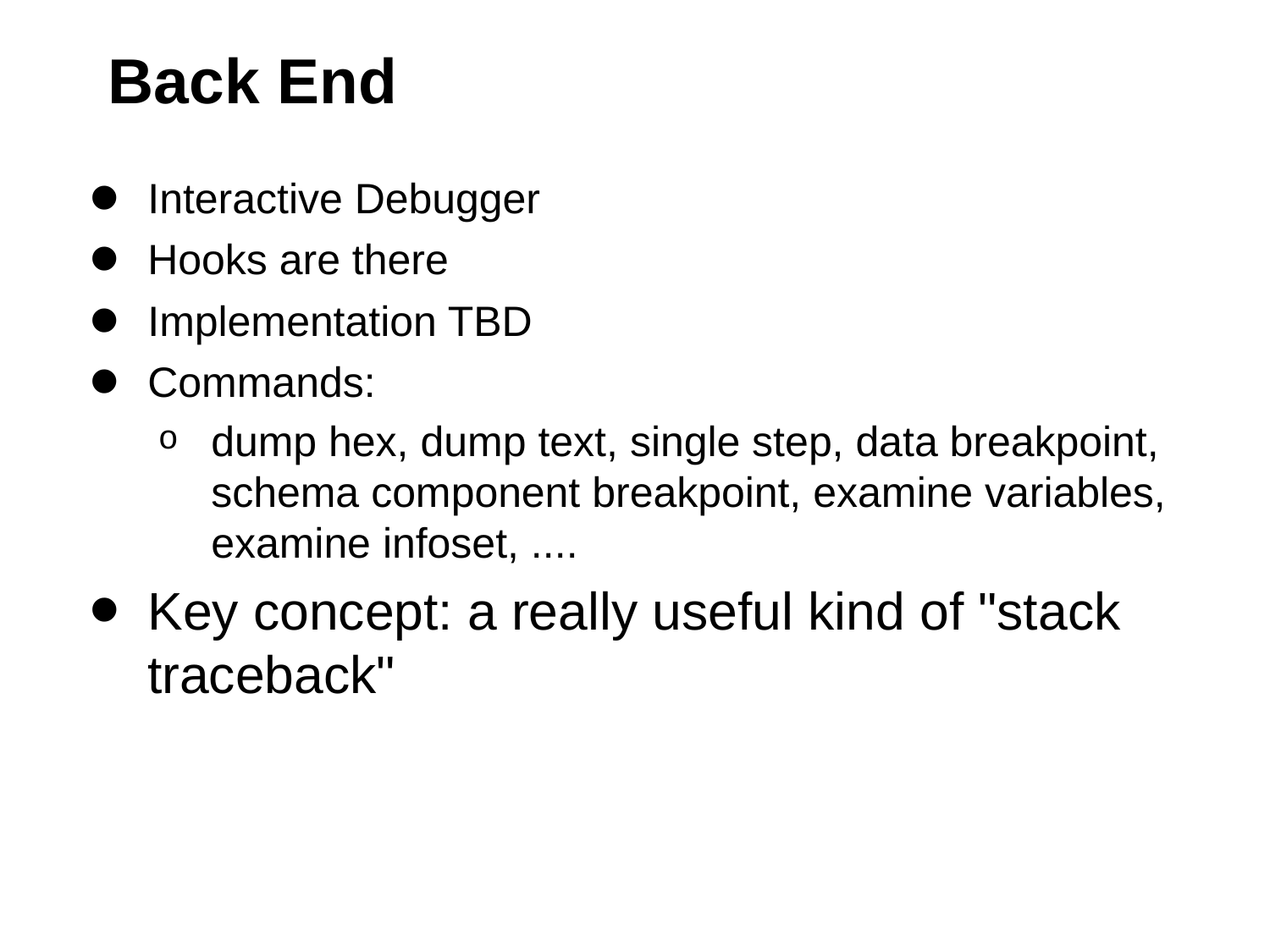

# Back End
Interactive Debugger
Hooks are there
Implementation TBD
Commands:
dump hex, dump text, single step, data breakpoint, schema component breakpoint, examine variables, examine infoset, ....
Key concept: a really useful kind of "stack traceback"